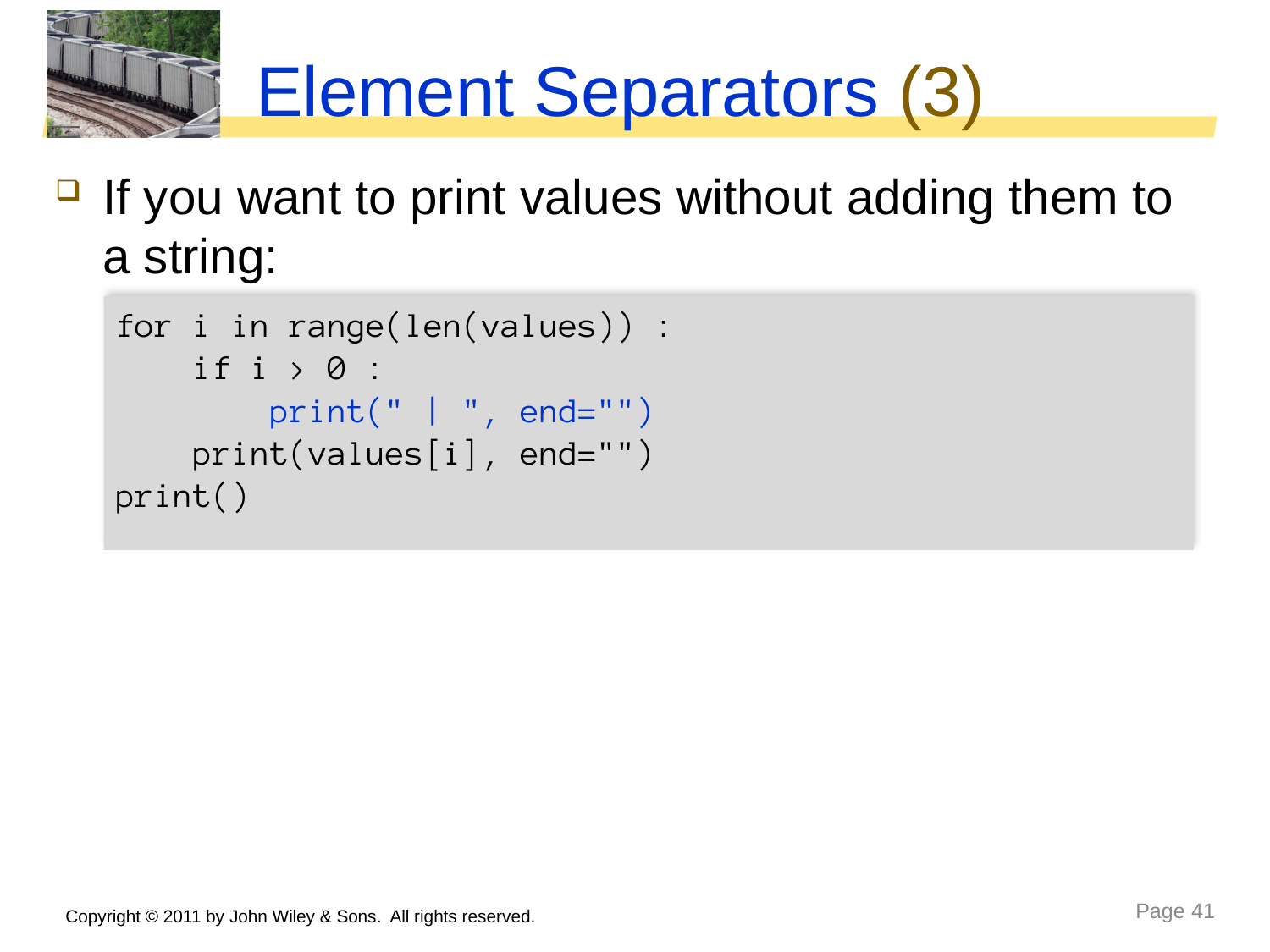

# Element Separators (3)
If you want to print values without adding them to a string:
for i in range(len(values)) :
    if i > 0 :
        print(" | ", end="")
    print(values[i], end="")
print()

Copyright © 2011 by John Wiley & Sons.  All rights reserved.
Page 41